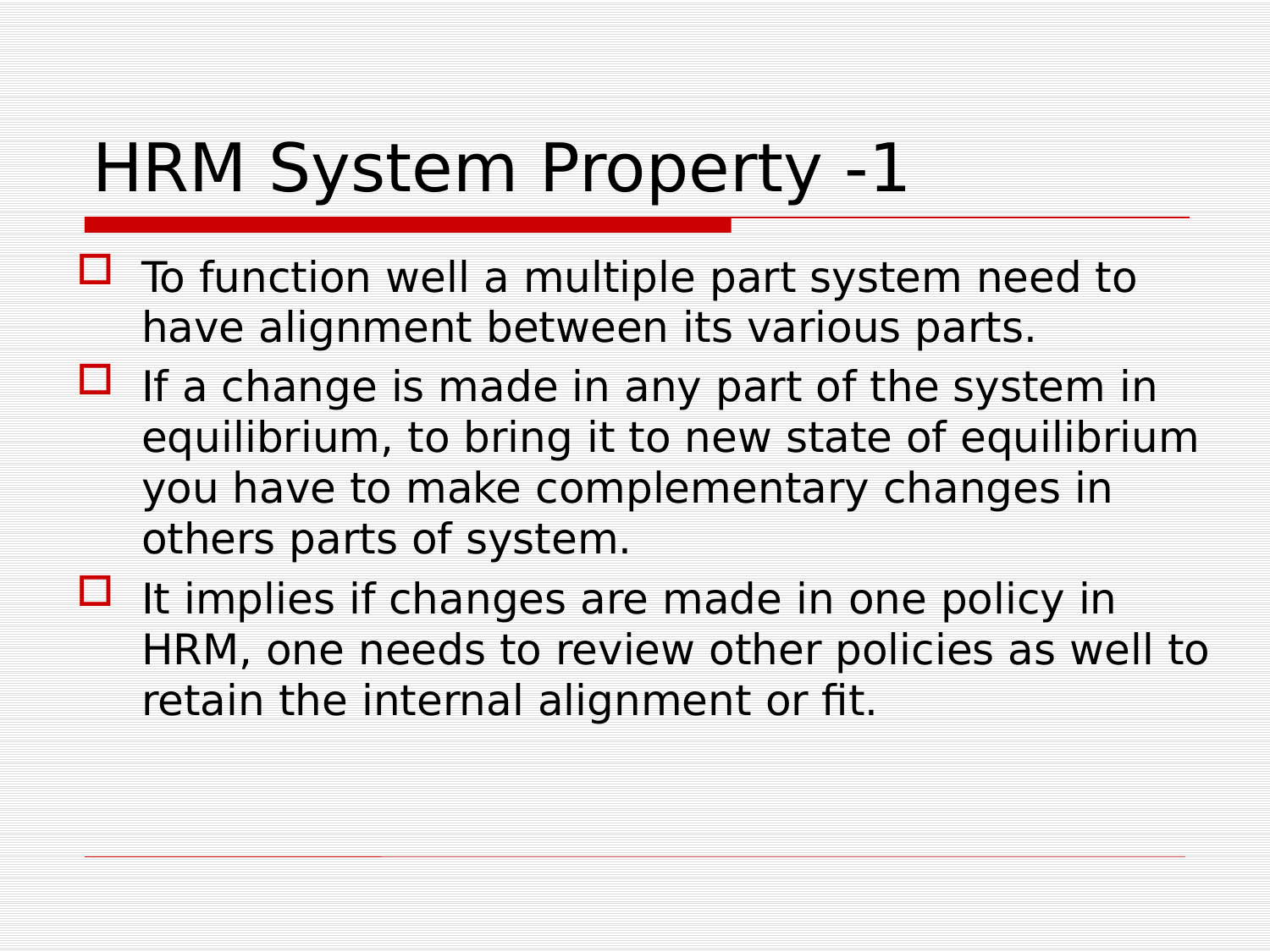

# HRM System Property -1
To function well a multiple part system need to have alignment between its various parts.
If a change is made in any part of the system in equilibrium, to bring it to new state of equilibrium you have to make complementary changes in others parts of system.
It implies if changes are made in one policy in HRM, one needs to review other policies as well to retain the internal alignment or fit.